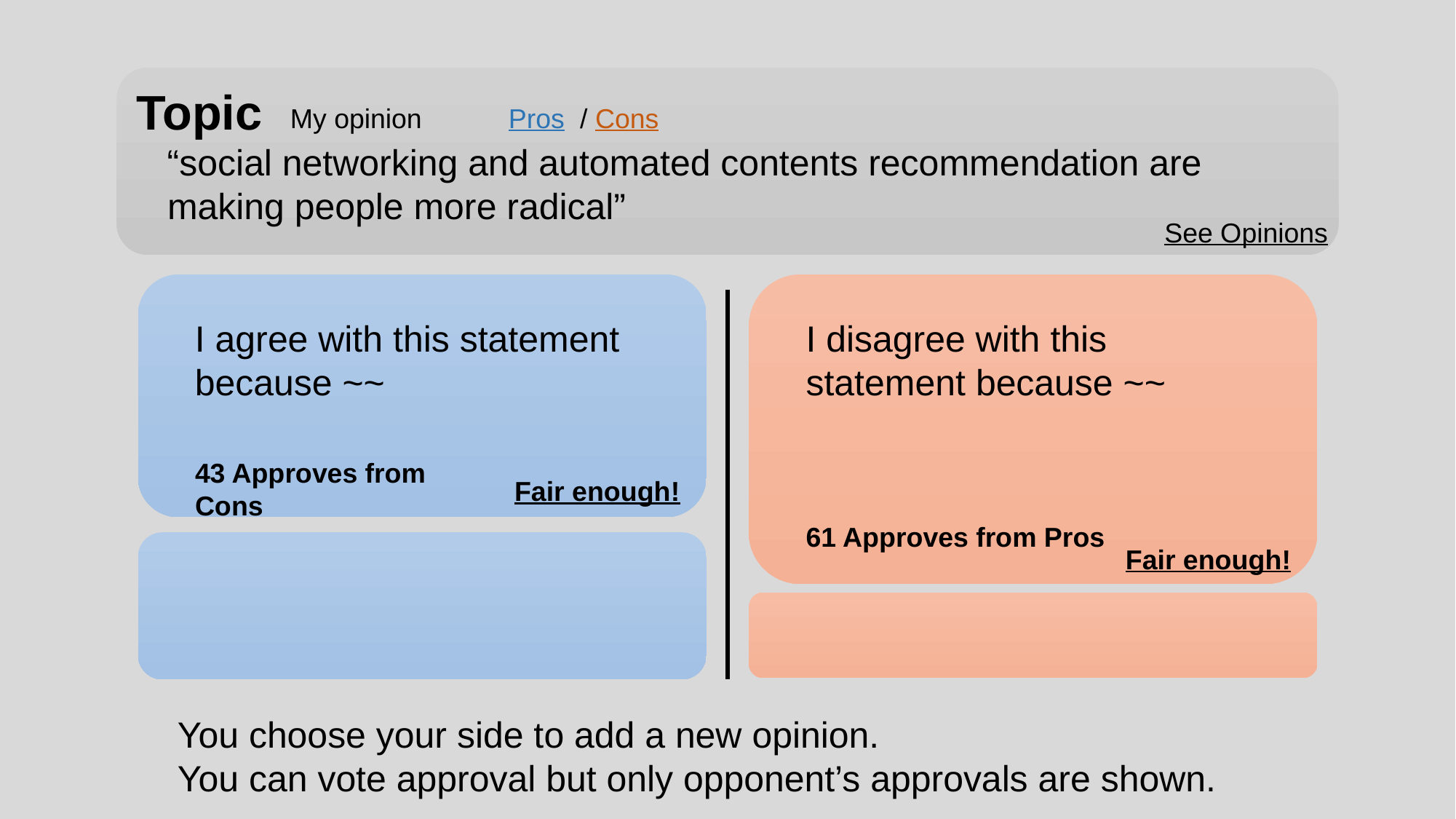

Topic
   “social networking and automated contents recommendation are
   making people more radical”
My opinion 	Pros  / Cons
See Opinions

I agree with this statement because ~~
I disagree with this statement because ~~
43 Approves from Cons
Fair enough!
61 Approves from Pros

Fair enough!

You choose your side to add a new opinion.
You can vote approval but only opponent’s approvals are shown.